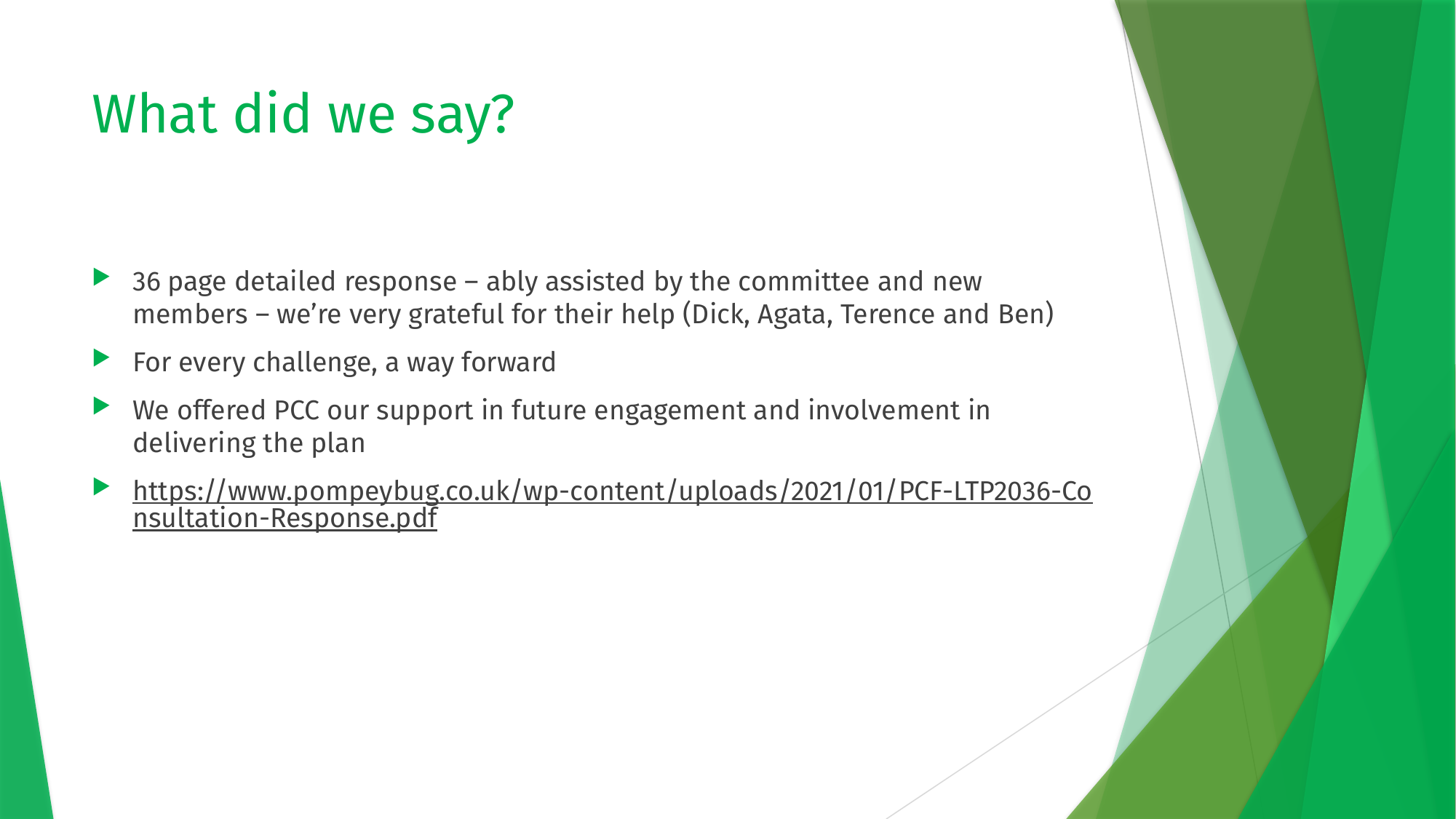

# What did we say?
36 page detailed response – ably assisted by the committee and new members – we’re very grateful for their help (Dick, Agata, Terence and Ben)
For every challenge, a way forward
We offered PCC our support in future engagement and involvement in delivering the plan
https://www.pompeybug.co.uk/wp-content/uploads/2021/01/PCF-LTP2036-Consultation-Response.pdf